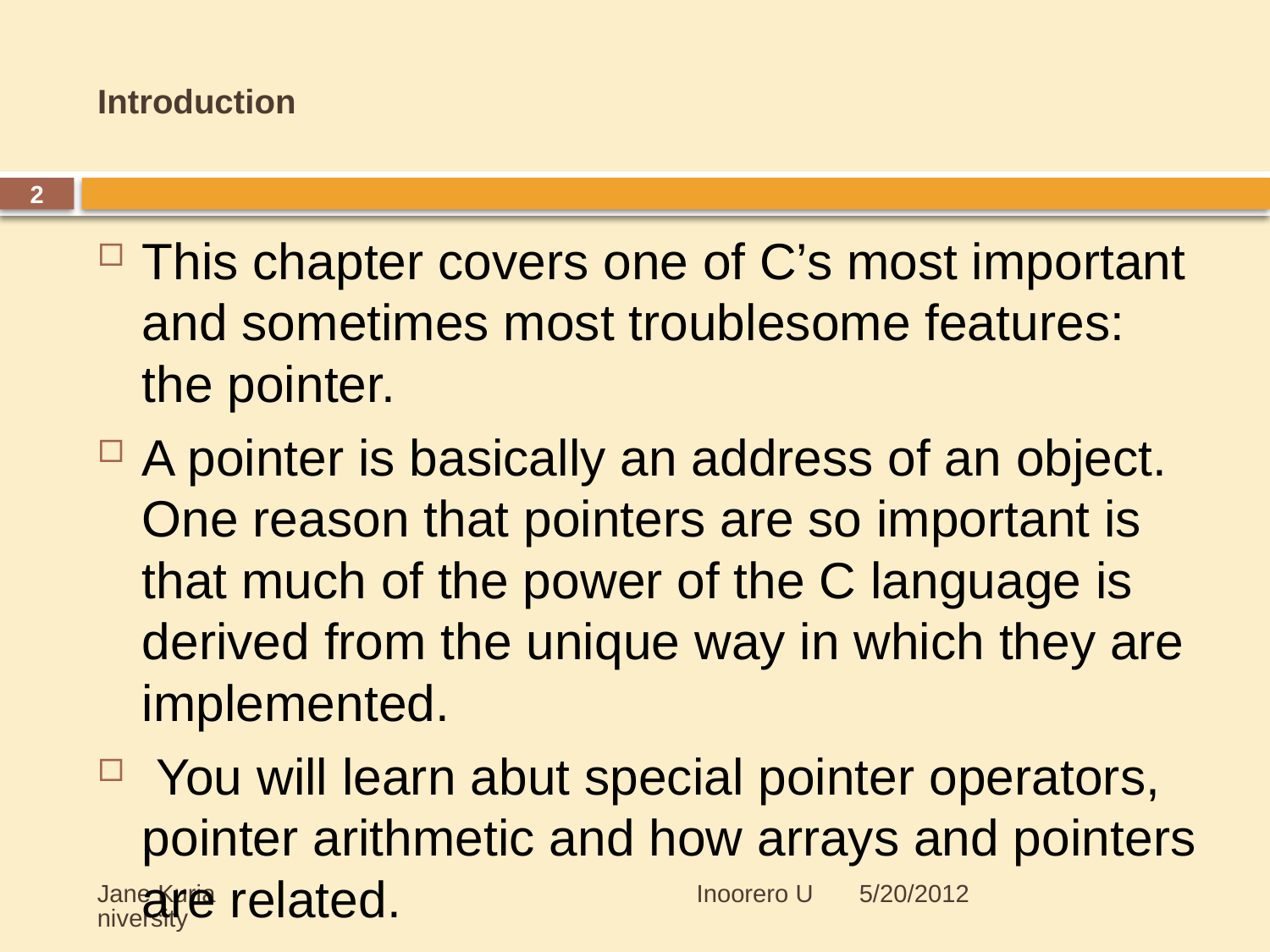

# Introduction
2
This chapter covers one of C’s most important and sometimes most troublesome features: the pointer.
A pointer is basically an address of an object. One reason that pointers are so important is that much of the power of the C language is derived from the unique way in which they are implemented.
 You will learn abut special pointer operators, pointer arithmetic and how arrays and pointers are related.

Jane Kuria                                                                     Inoorero University
5/20/2012